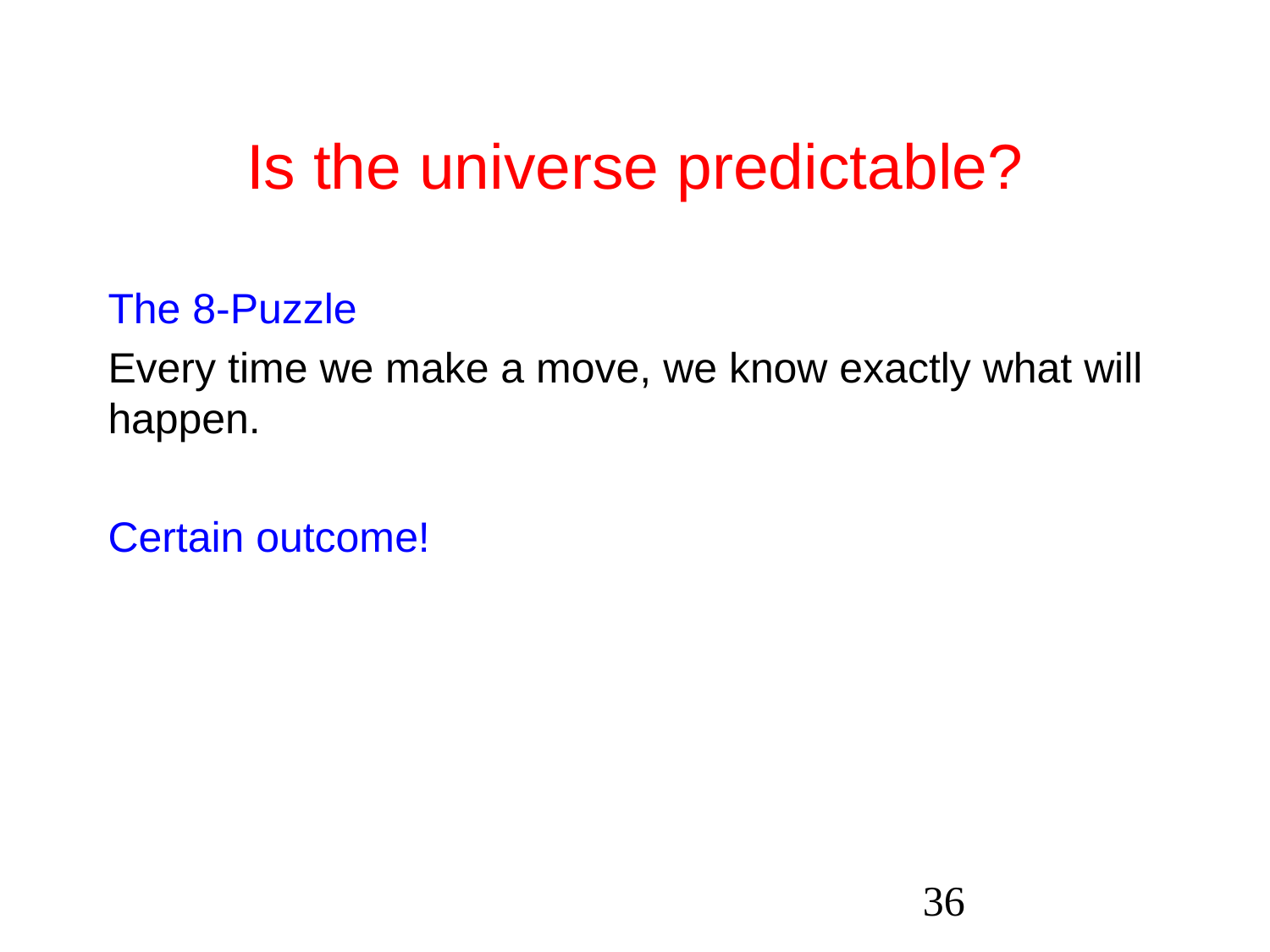

# Is the universe predictable?
The 8-Puzzle
Every time we make a move, we know exactly what will
happen.

Certain outcome!
36